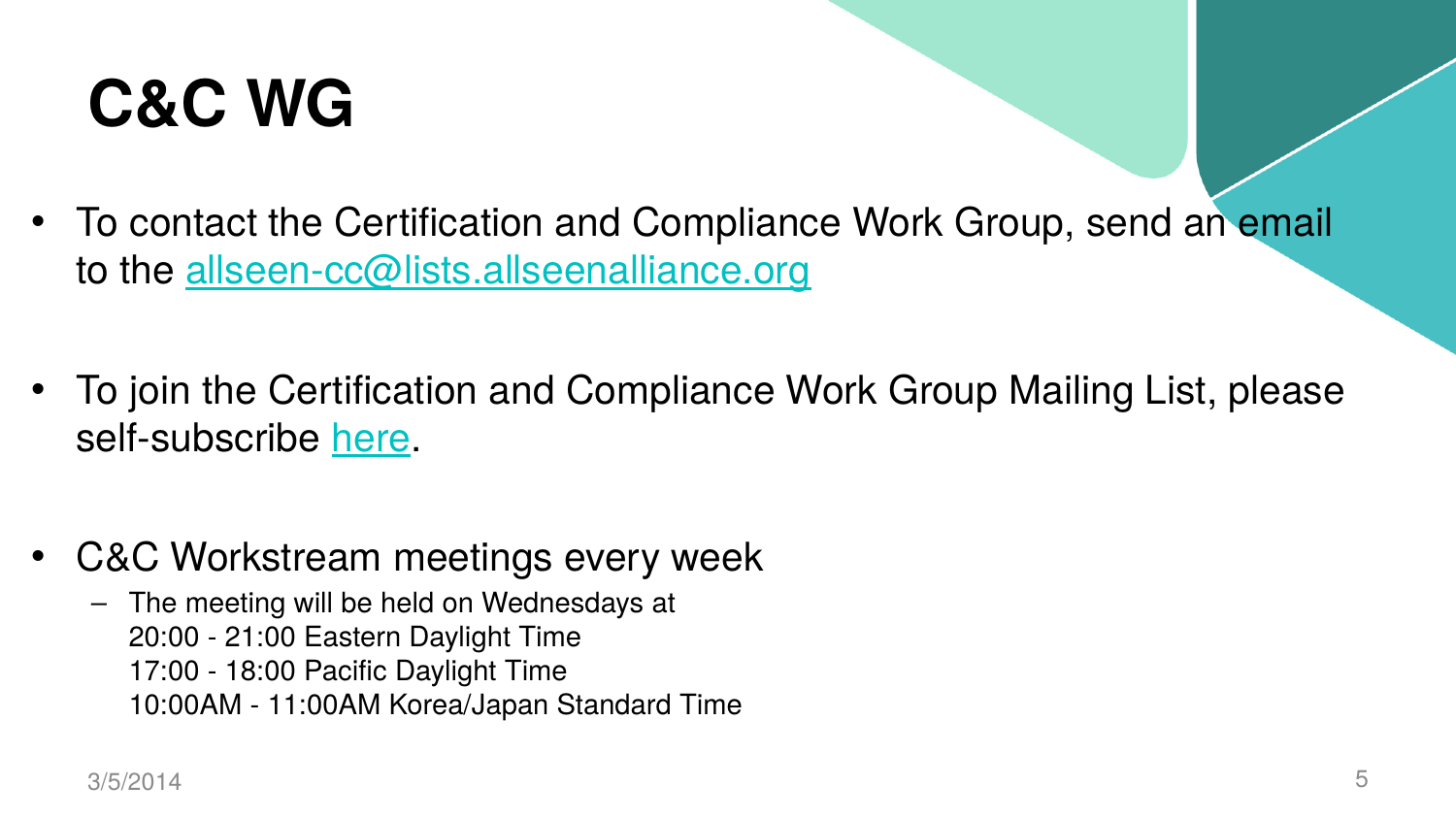

# C&C WG
To contact the Certification and Compliance Work Group, send an email to the allseen-cc@lists.allseenalliance.org

To join the Certification and Compliance Work Group Mailing List, please self-subscribe here.

C&C Workstream meetings every week
The meeting will be held on Wednesdays at
20:00 - 21:00 Eastern Daylight Time
17:00 - 18:00 Pacific Daylight Time
10:00AM - 11:00AM Korea/Japan Standard Time
3/5/2014
5